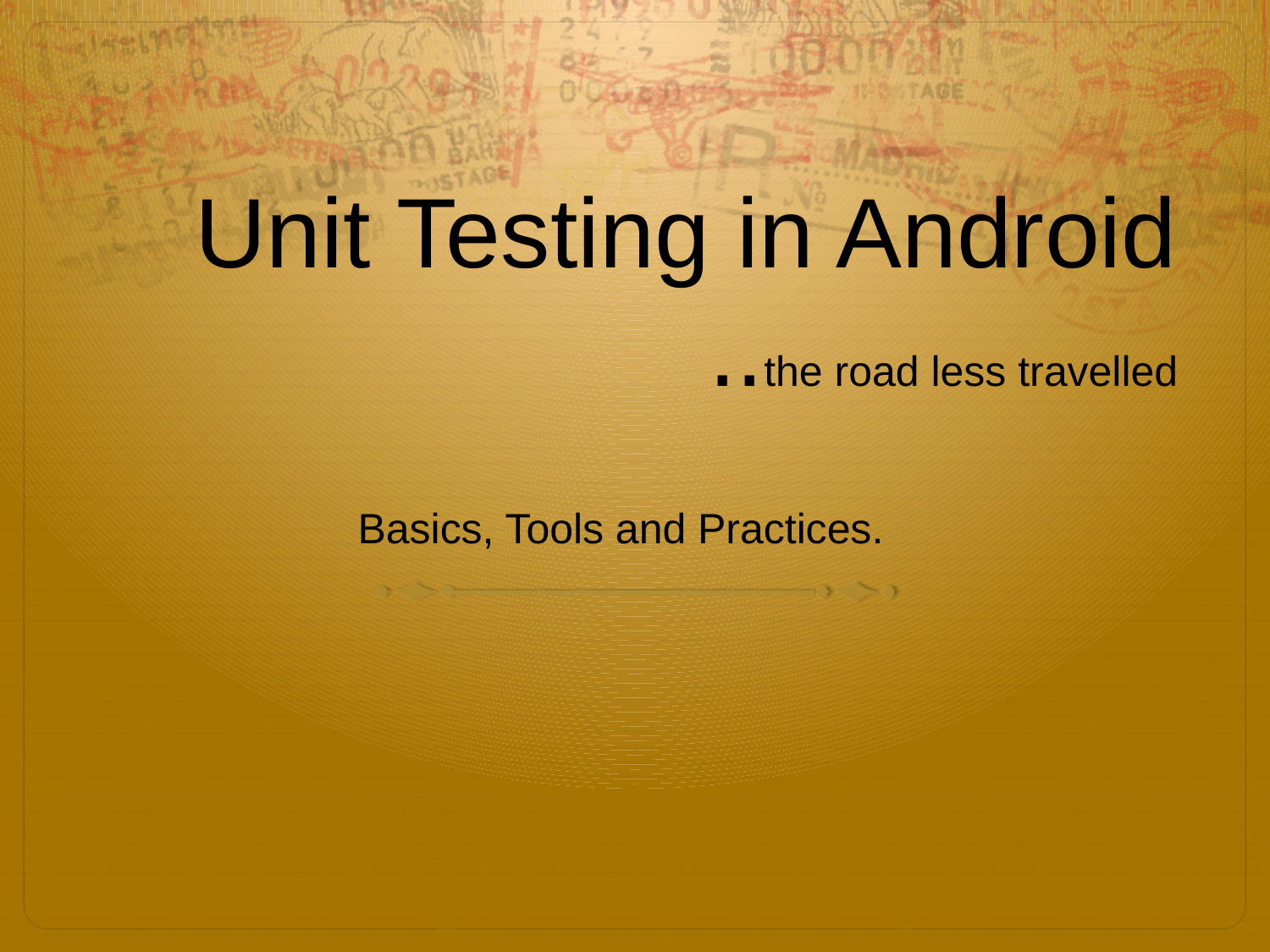

# Unit Testing in Android ..the road less travelled
Basics, Tools and Practices.